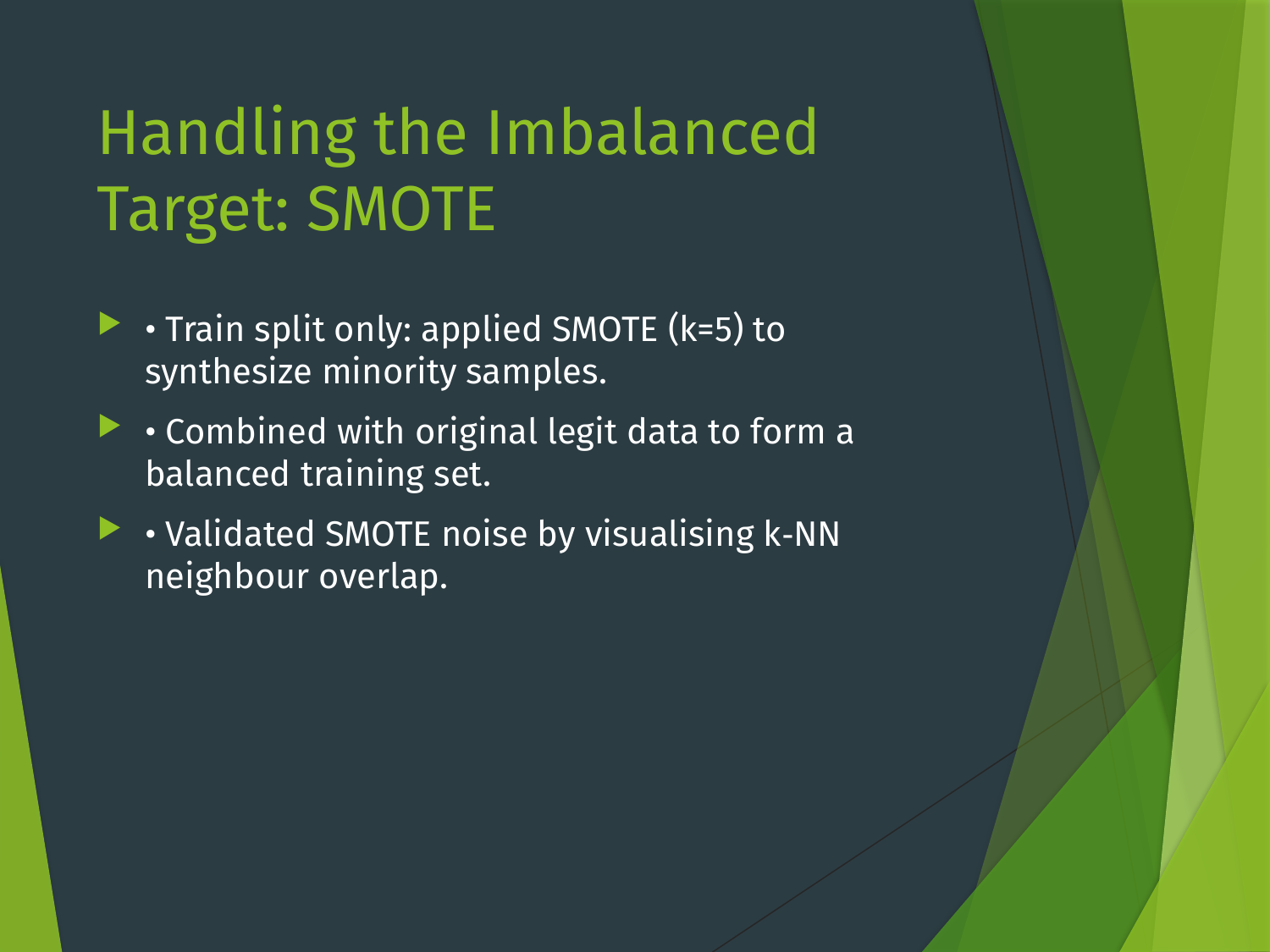

# Handling the Imbalanced Target: SMOTE
• Train split only: applied SMOTE (k=5) to synthesize minority samples.
• Combined with original legit data to form a balanced training set.
• Validated SMOTE noise by visualising k‑NN neighbour overlap.